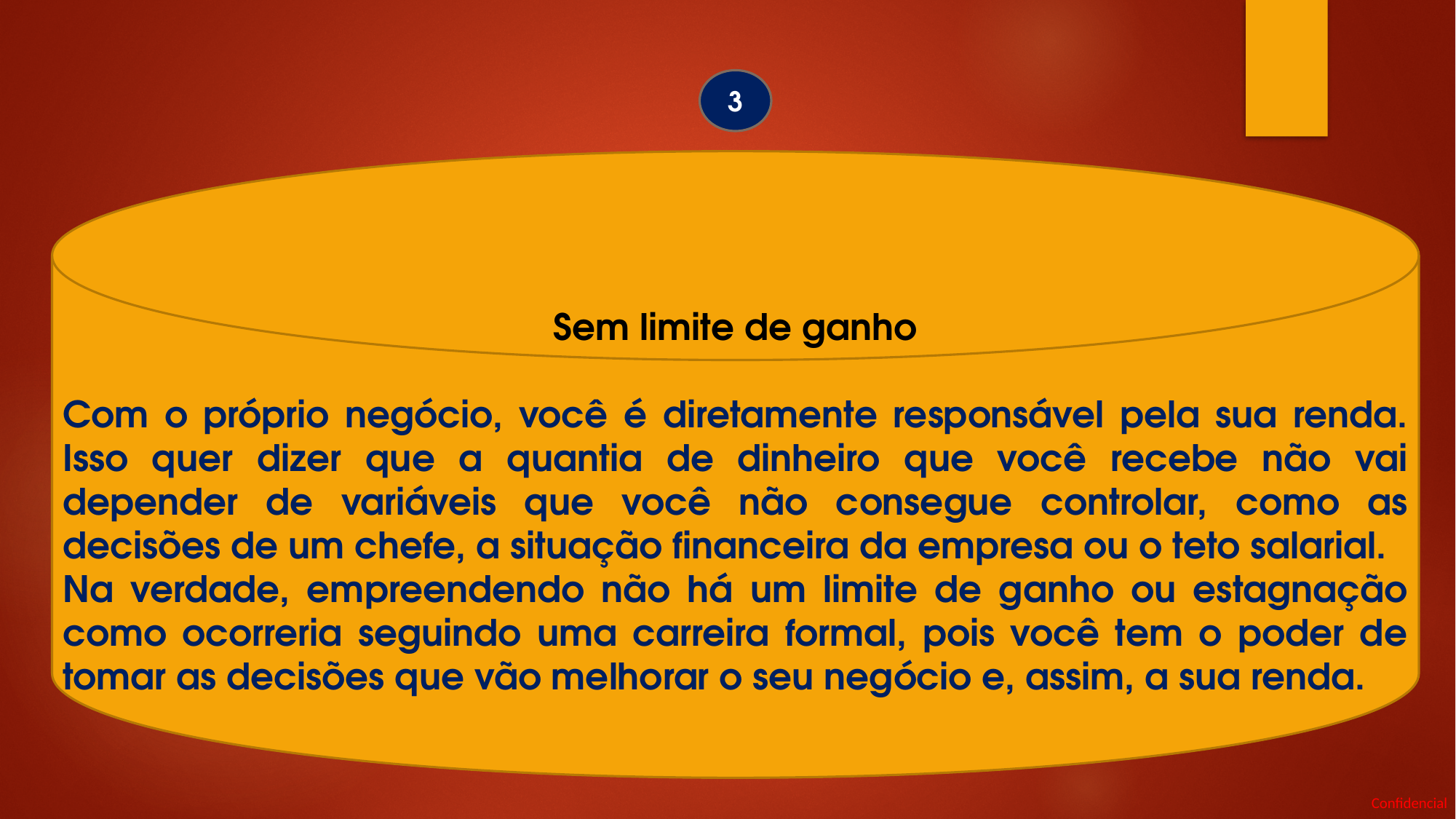

3
Sem limite de ganho

Com o próprio negócio, você é diretamente responsável pela sua renda. Isso quer dizer que a quantia de dinheiro que você recebe não vai depender de variáveis que você não consegue controlar, como as decisões de um chefe, a situação financeira da empresa ou o teto salarial.
Na verdade, empreendendo não há um limite de ganho ou estagnação como ocorreria seguindo uma carreira formal, pois você tem o poder de tomar as decisões que vão melhorar o seu negócio e, assim, a sua renda.